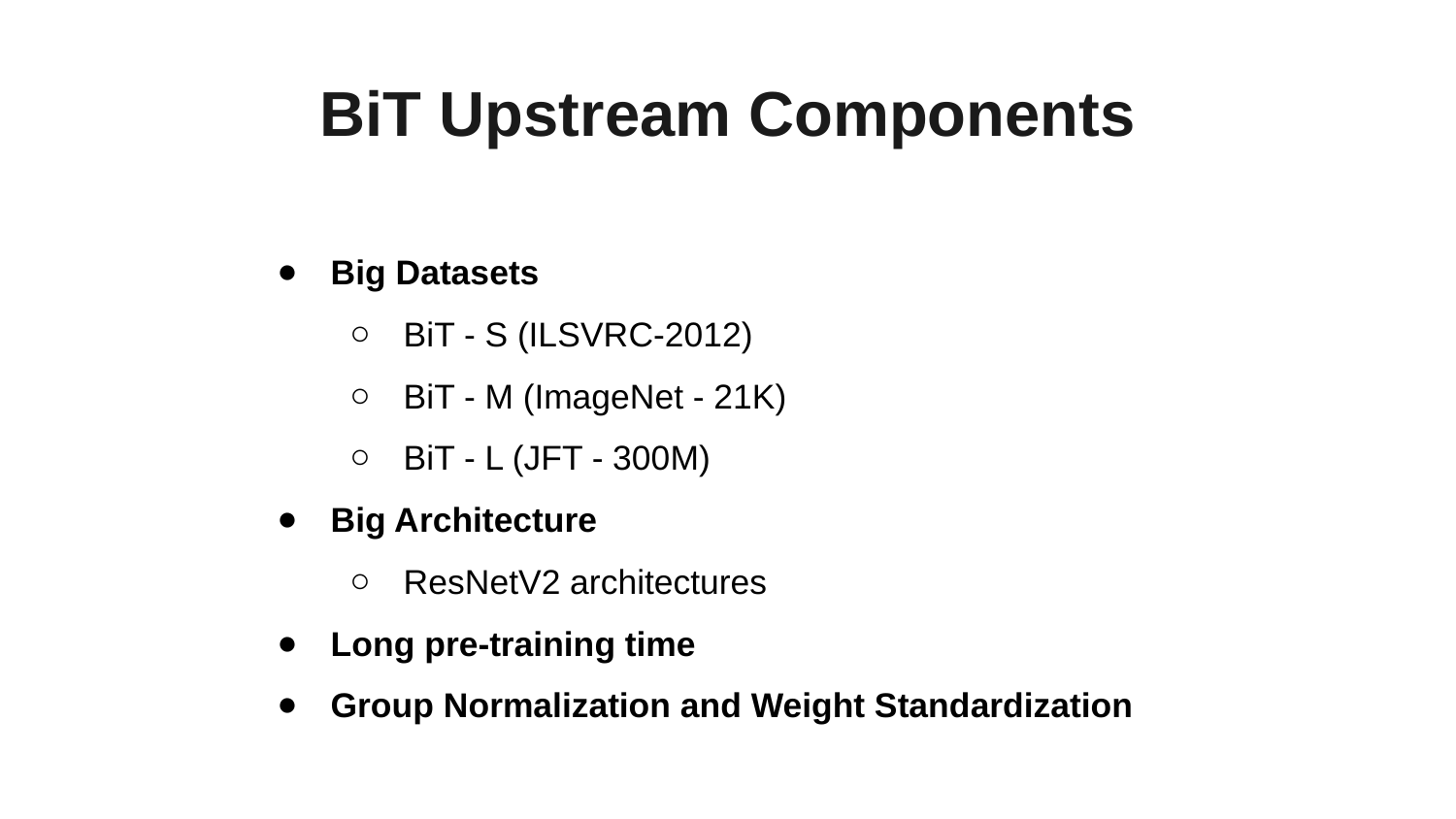

# BiT Upstream Components
Big Datasets
BiT - S (ILSVRC-2012)
BiT - M (ImageNet - 21K)
BiT - L (JFT - 300M)
Big Architecture
ResNetV2 architectures
Long pre-training time
Group Normalization and Weight Standardization